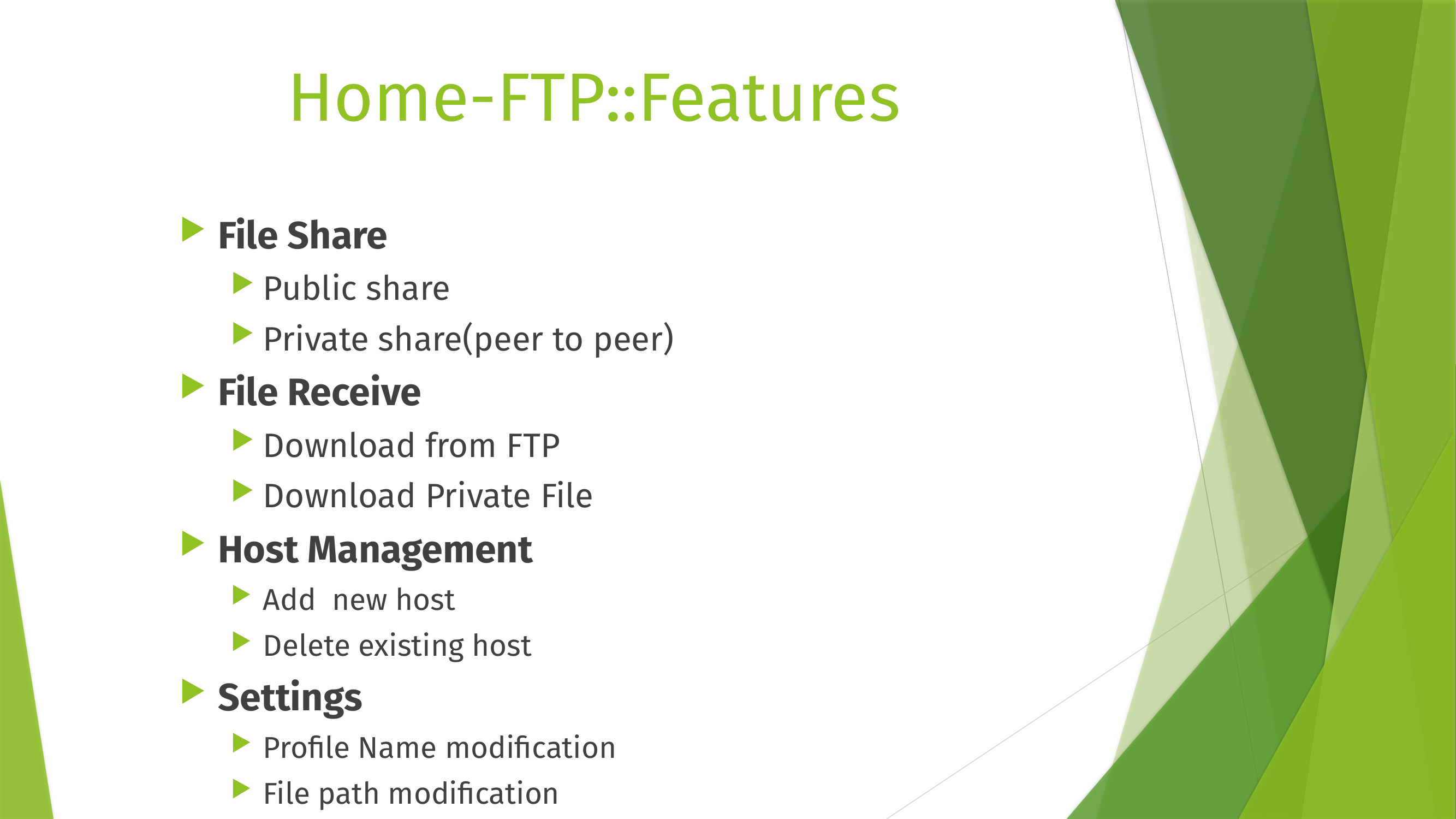

# Home-FTP::Features

File Share
Public share
Private share(peer to peer)
File Receive
Download from FTP
Download Private File
Host Management
Add  new host
Delete existing host
Settings
Profile Name modification
File path modification